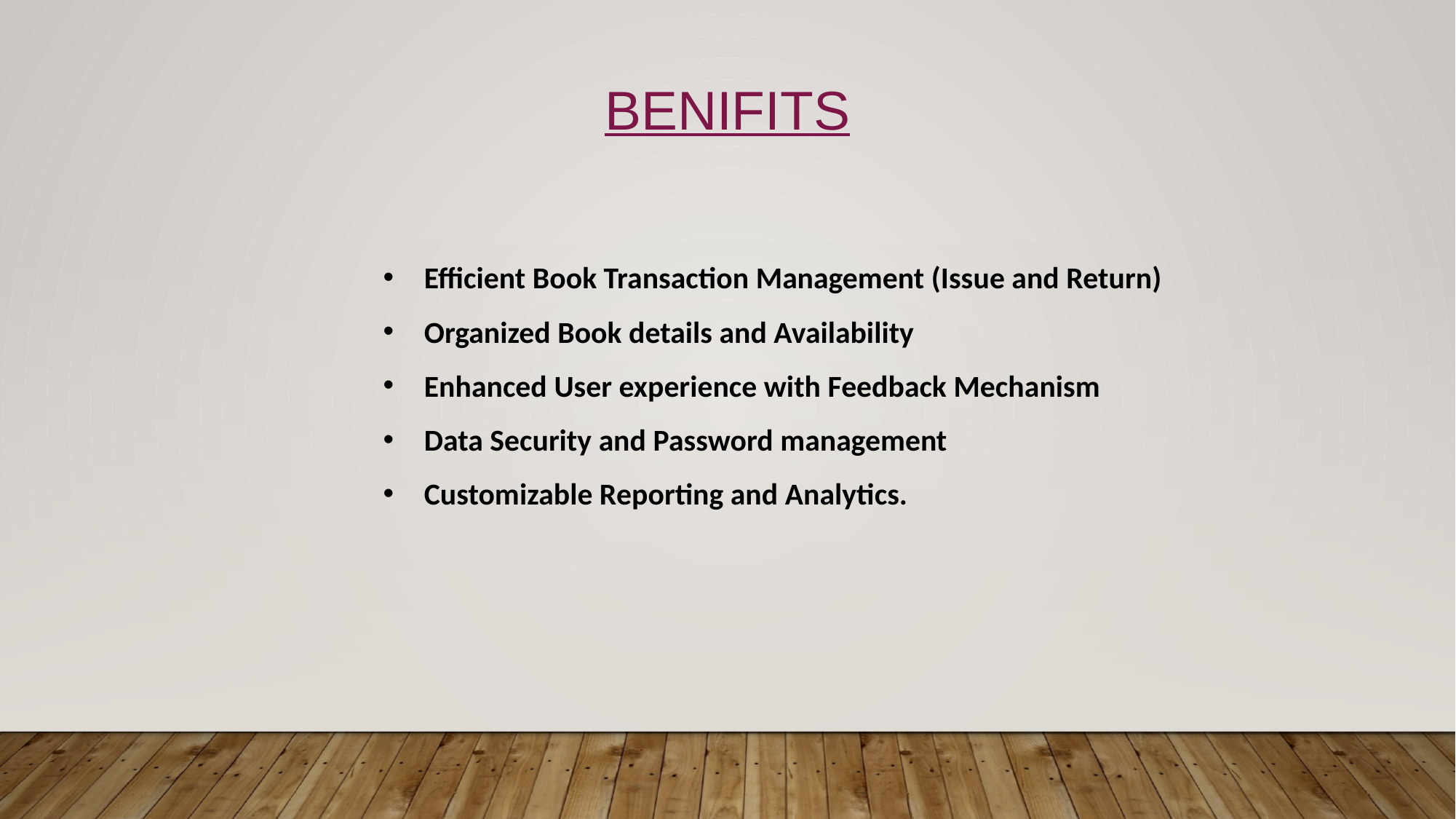

BENIFITS
Efficient Book Transaction Management (Issue and Return)
Organized Book details and Availability
Enhanced User experience with Feedback Mechanism
Data Security and Password management
Customizable Reporting and Analytics.